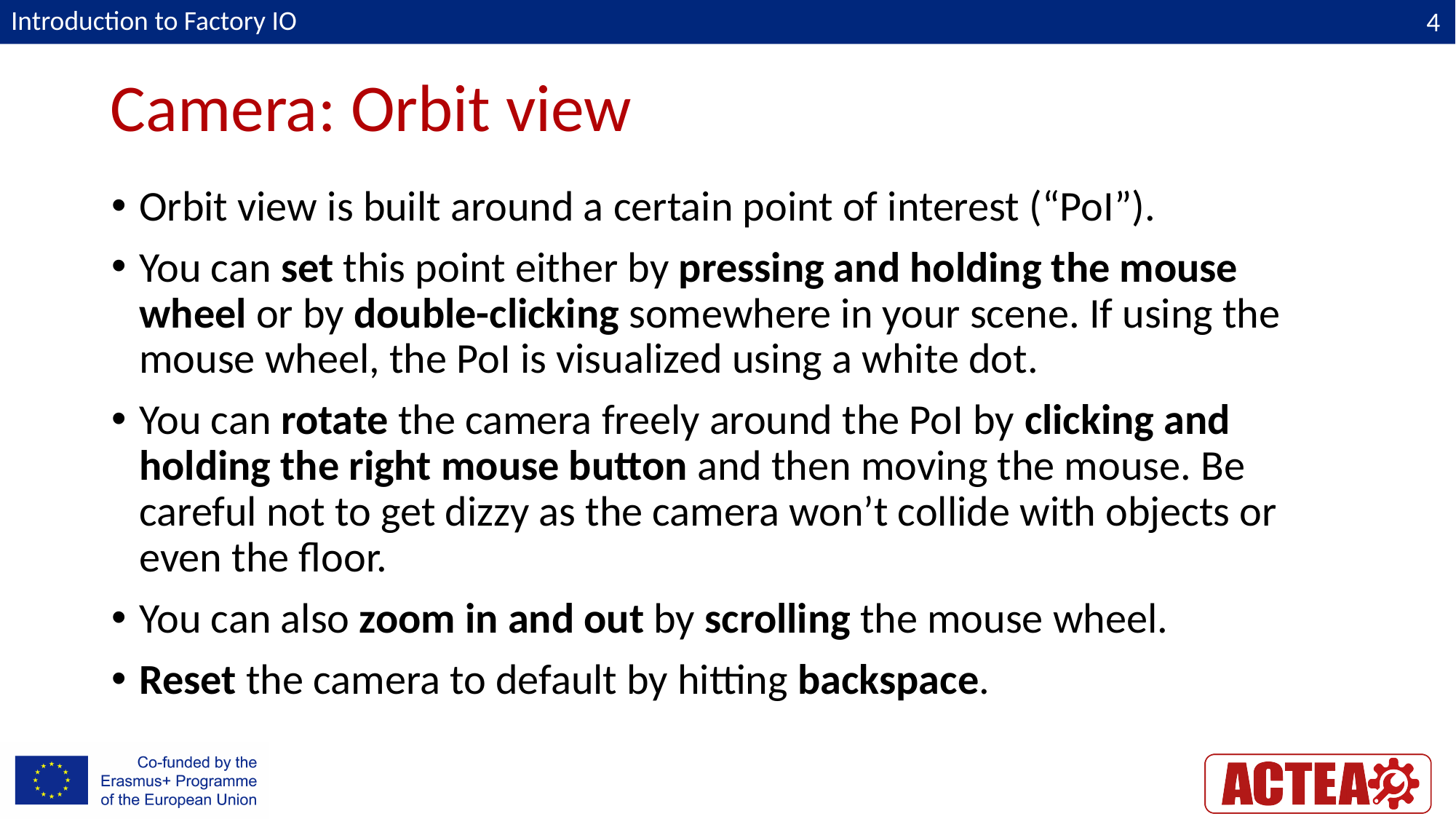

Introduction to Factory IO
# Camera: Orbit view
Orbit view is built around a certain point of interest (“PoI”).
You can set this point either by pressing and holding the mouse wheel or by double-clicking somewhere in your scene. If using the mouse wheel, the PoI is visualized using a white dot.
You can rotate the camera freely around the PoI by clicking and holding the right mouse button and then moving the mouse. Be careful not to get dizzy as the camera won’t collide with objects or even the floor.
You can also zoom in and out by scrolling the mouse wheel.
Reset the camera to default by hitting backspace.